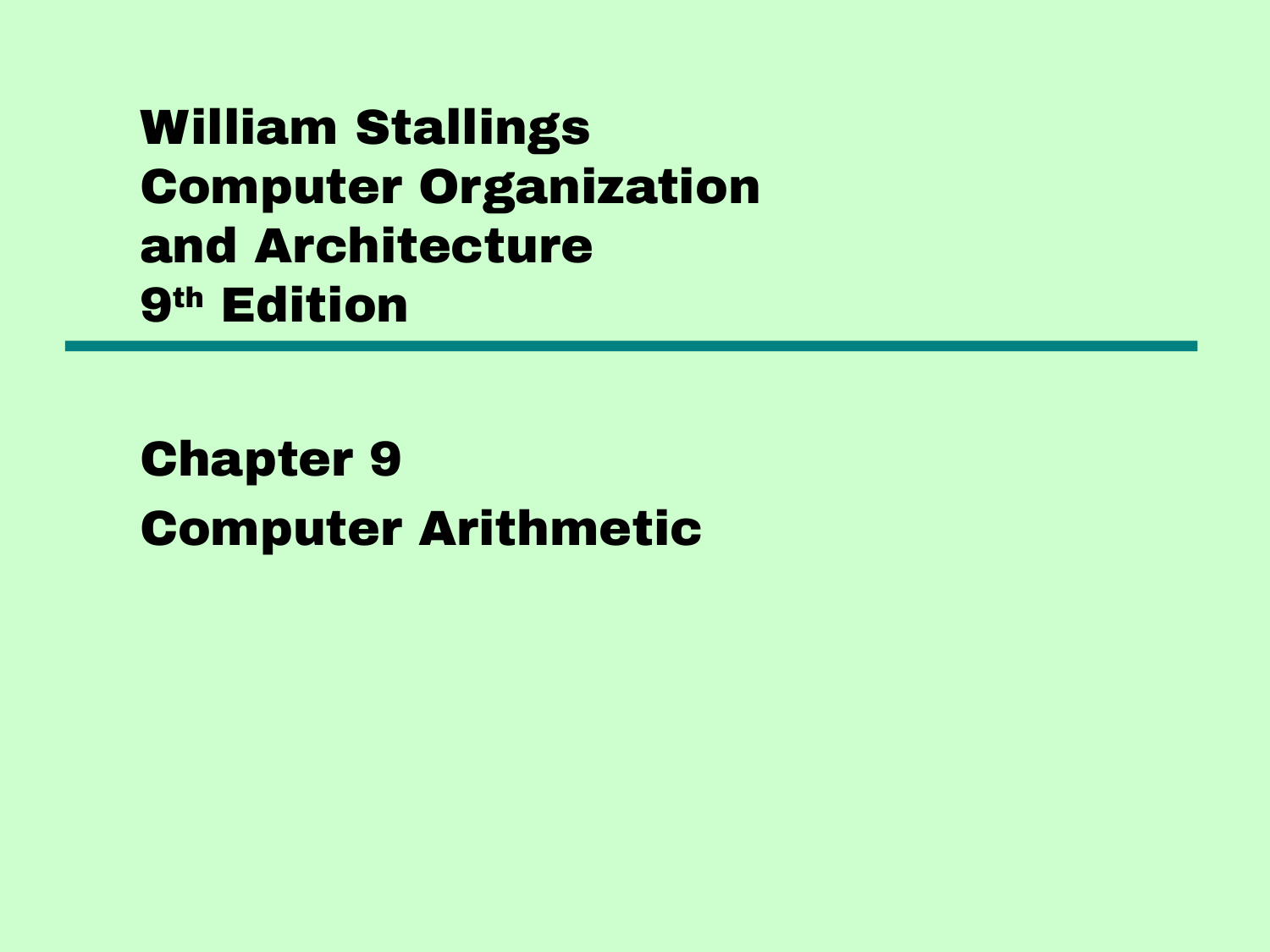

# William Stallings Computer Organization and Architecture 9th Edition
Chapter 9
Computer Arithmetic